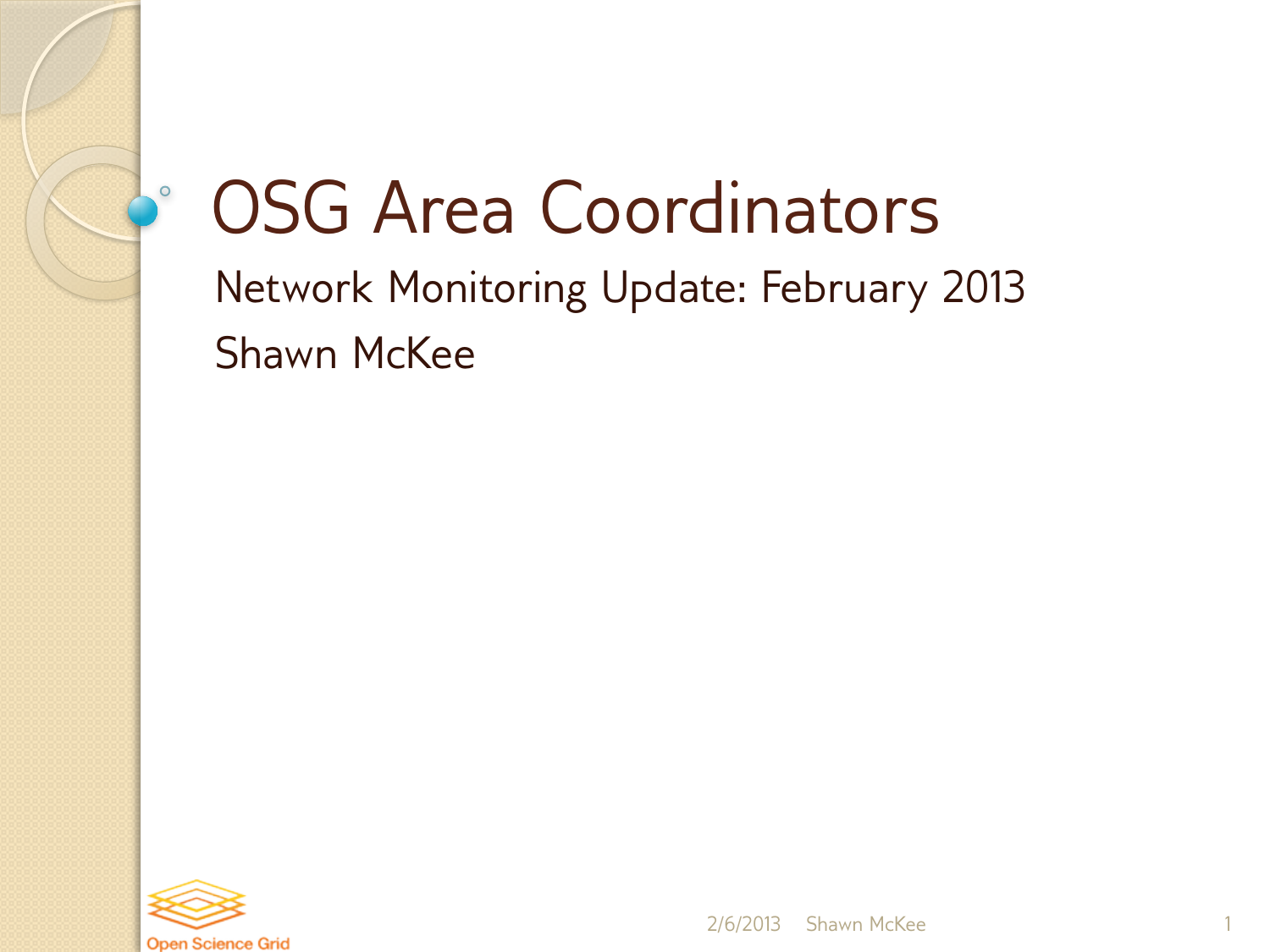

# OSG Area Coordinators
Network Monitoring Update: February 2013
Shawn McKee
2/6/2013
Shawn McKee
1